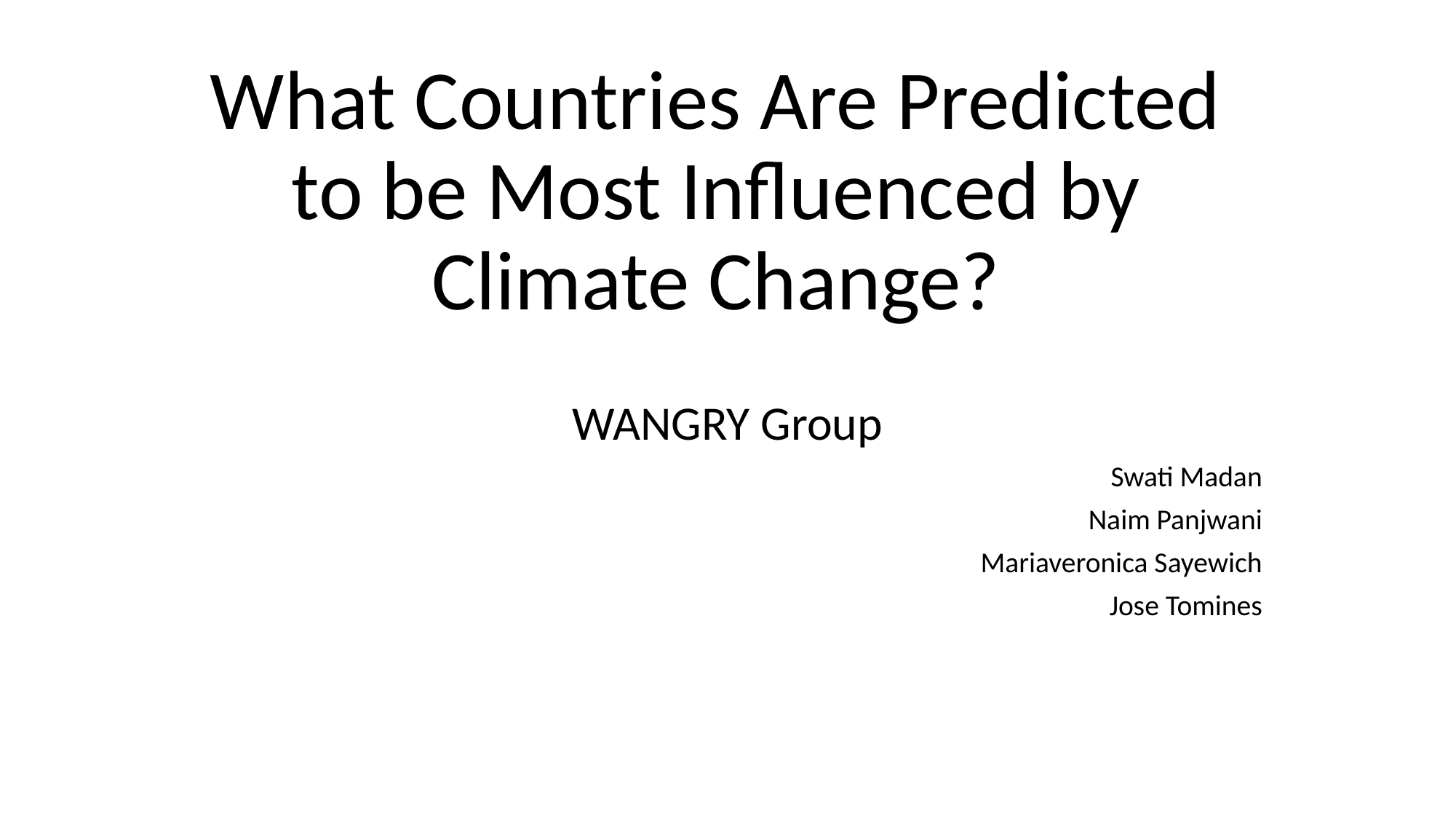

# What Countries Are Predicted to be Most Influenced by Climate Change?
WANGRY Group
Swati Madan
Naim Panjwani
Mariaveronica Sayewich
Jose Tomines